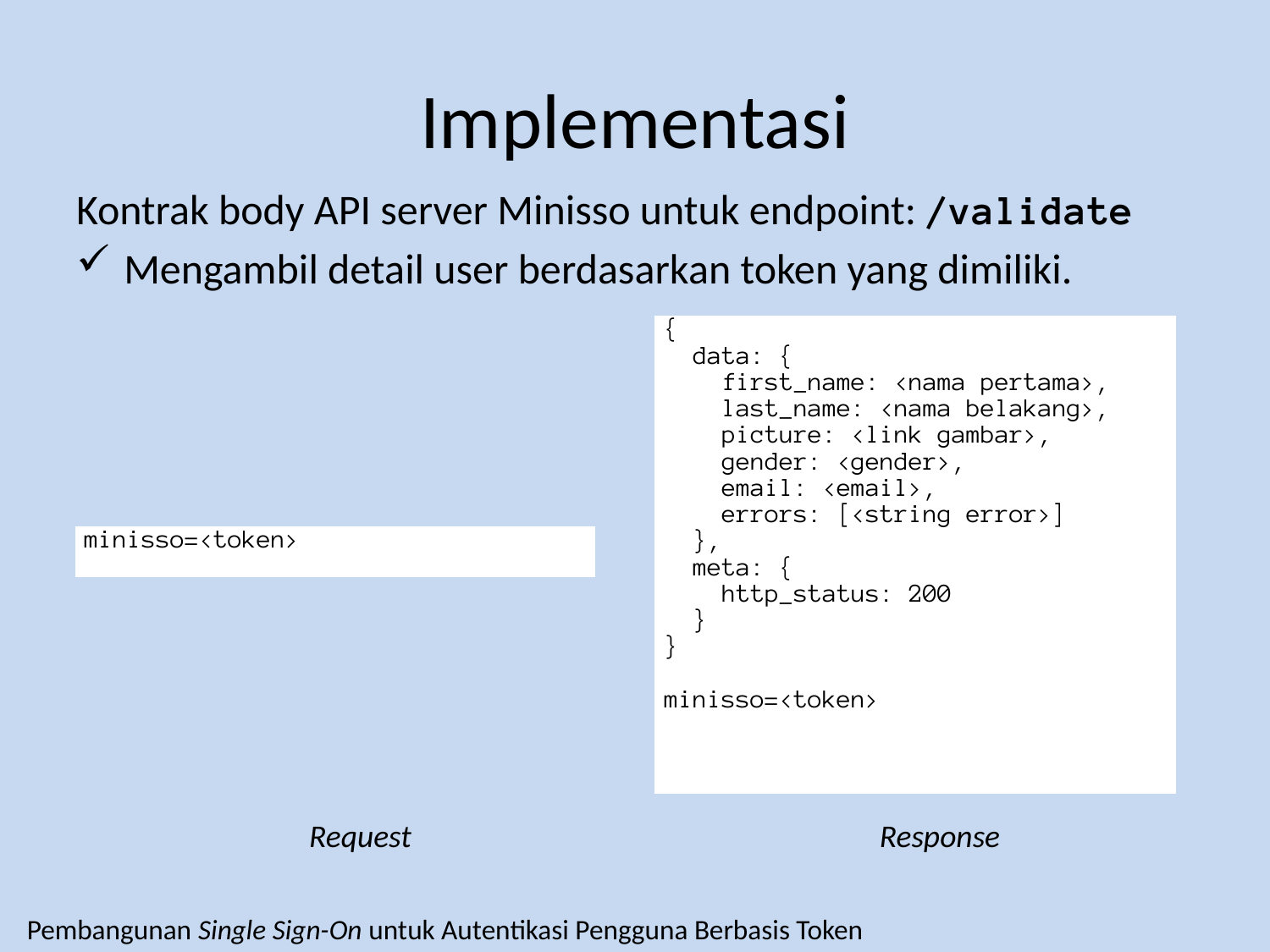

# Implementasi
Kontrak body API server Minisso untuk endpoint: /validate
Mengambil detail user berdasarkan token yang dimiliki.

| { data: { first\_name: <nama pertama>, last\_name: <nama belakang>, picture: <link gambar>, gender: <gender>, email: <email>, errors: [<string error>] }, meta: { http\_status: 200 } } minisso=<token> |
| --- |
| minisso=<token> |
| --- |
Request
Response
Pembangunan Single Sign-On untuk Autentikasi Pengguna Berbasis Token